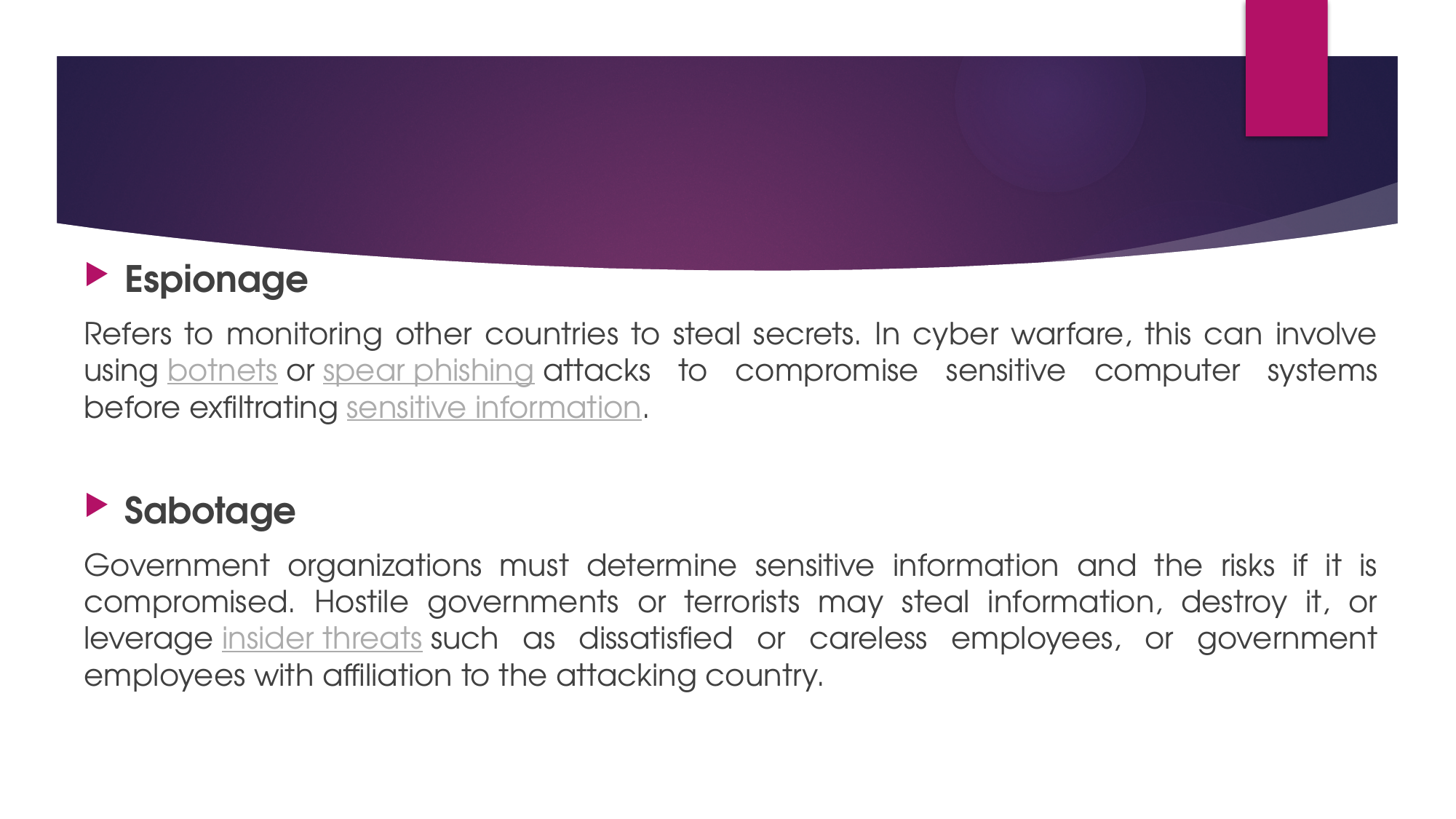

Espionage
Refers to monitoring other countries to steal secrets. In cyber warfare, this can involve using botnets or spear phishing attacks to compromise sensitive computer systems before exfiltrating sensitive information.

Sabotage
Government organizations must determine sensitive information and the risks if it is compromised. Hostile governments or terrorists may steal information, destroy it, or leverage insider threats such as dissatisfied or careless employees, or government employees with affiliation to the attacking country.